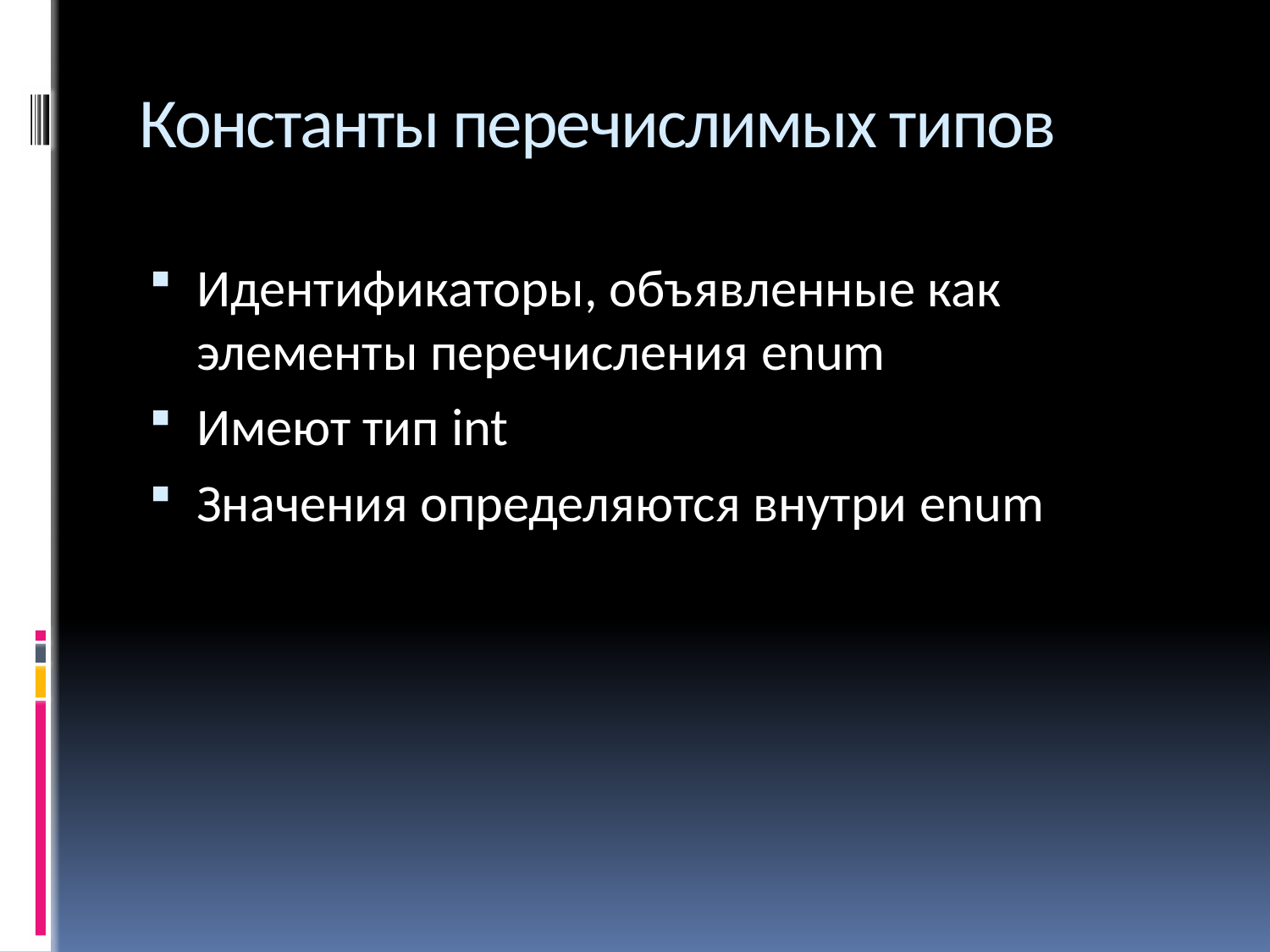

# Константы перечислимых типов
Идентификаторы, объявленные как элементы перечисления enum
Имеют тип int
Значения определяются внутри enum